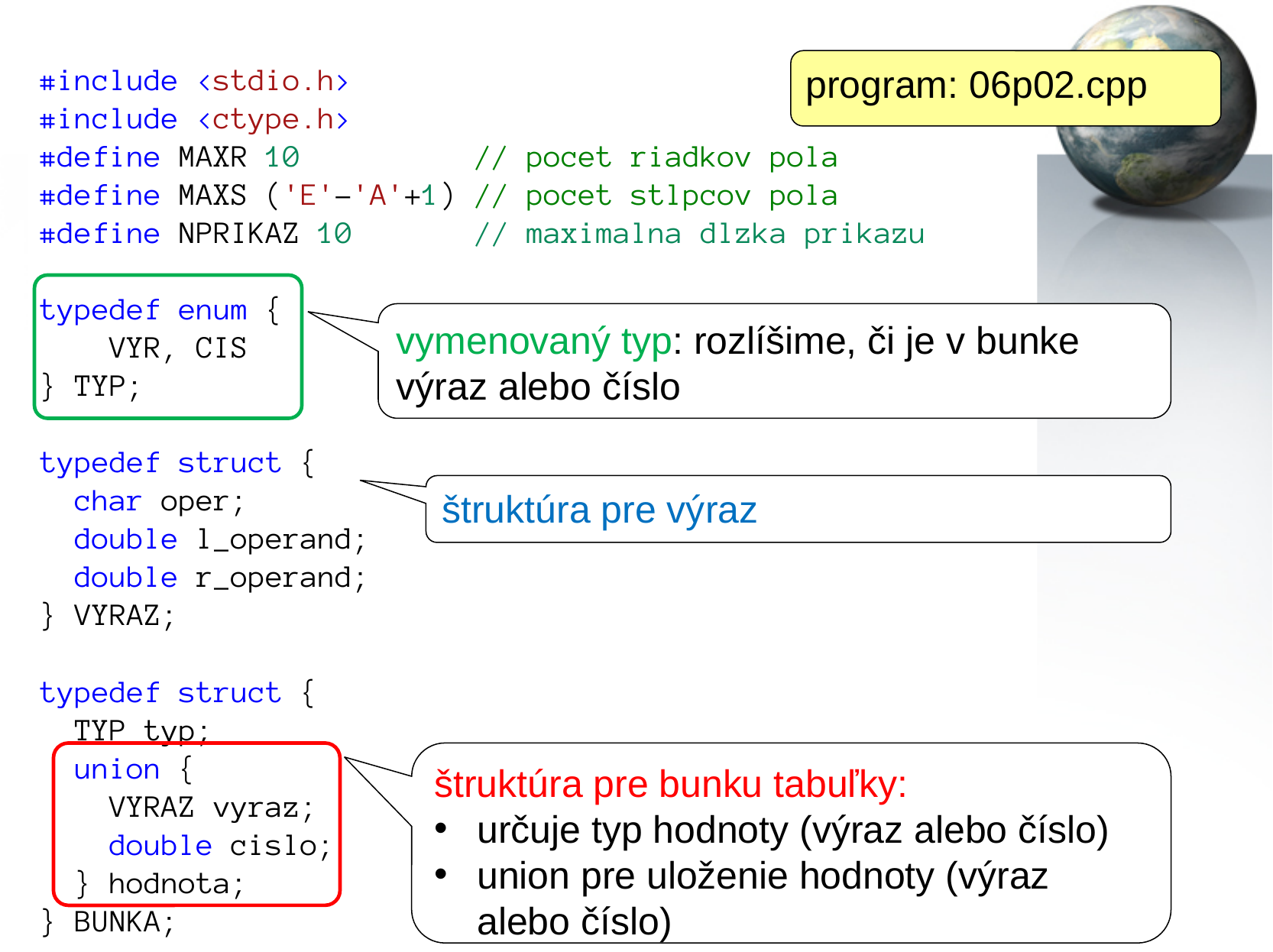

program: 06p02.cpp
#include <stdio.h>
#include <ctype.h>
#define MAXR 10          // pocet riadkov pola
#define MAXS ('E'-'A'+1) // pocet stlpcov pola
#define NPRIKAZ 10       // maximalna dlzka prikazu
typedef enum {
    VYR, CIS
} TYP;
typedef struct {
  char oper;
  double l_operand;
  double r_operand;
} VYRAZ;
typedef struct {
  TYP typ;
  union {
    VYRAZ vyraz;
    double cislo;
  } hodnota;
} BUNKA;

vymenovaný typ: rozlíšime, či je v bunke výraz alebo číslo

štruktúra pre výraz

štruktúra pre bunku tabuľky:
určuje typ hodnoty (výraz alebo číslo)
union pre uloženie hodnoty (výraz alebo číslo)